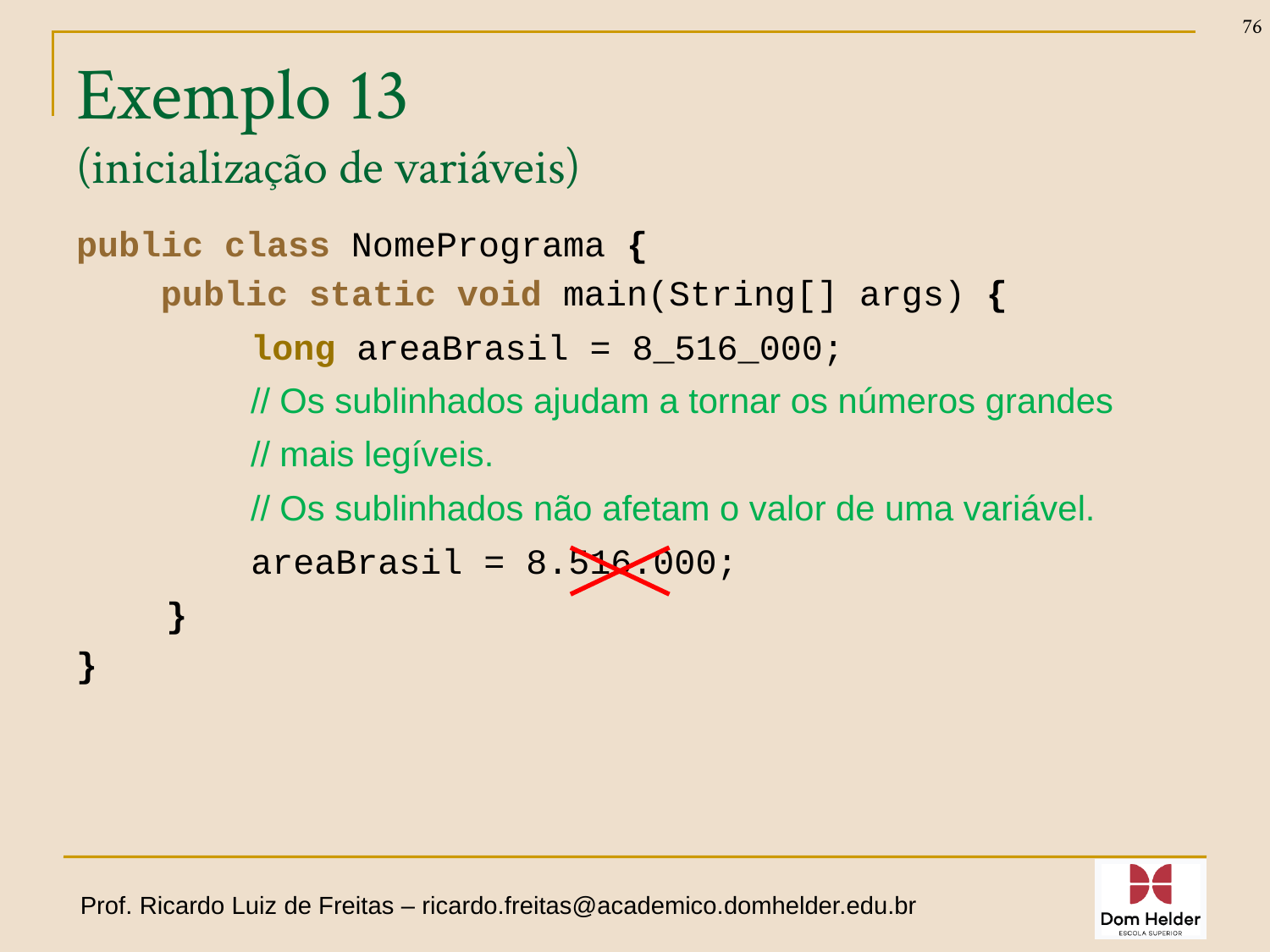

76
# Exemplo 13 (inicialização de variáveis)

public class NomePrograma {
    public static void main(String[] args) {
      long areaBrasil = 8_516_000;
             // Os sublinhados ajudam a tornar os números grandes
             // mais legíveis.
             // Os sublinhados não afetam o valor de uma variável.
      areaBrasil = 8.516.000;
  }
}